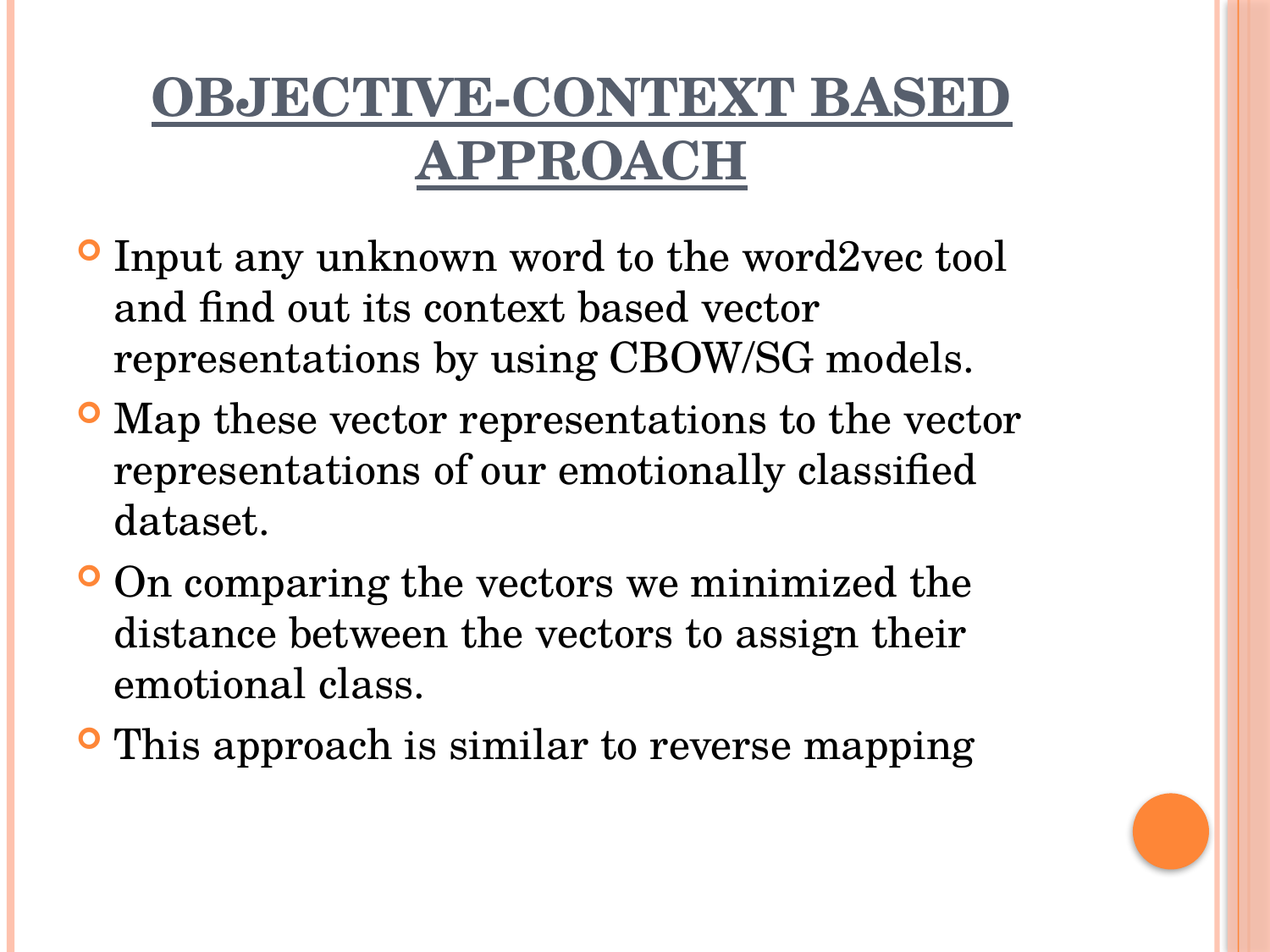

# OBJECTIVE-CONTEXT BASED APPROACH
Input any unknown word to the word2vec tool and find out its context based vector representations by using CBOW/SG models.
Map these vector representations to the vector representations of our emotionally classified dataset.
On comparing the vectors we minimized the distance between the vectors to assign their emotional class.
This approach is similar to reverse mapping